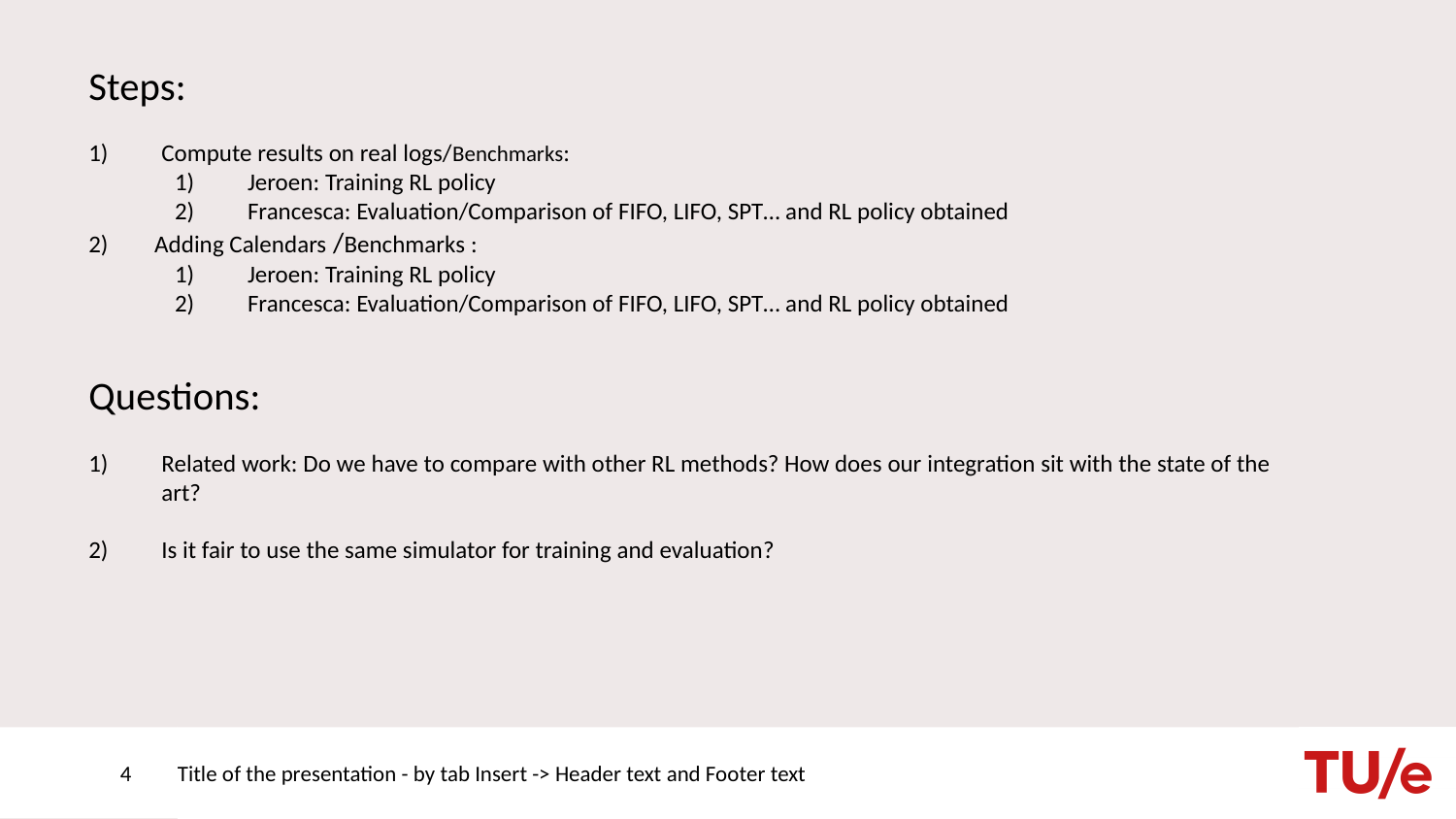

Steps:

Compute results on real logs/Benchmarks:
Jeroen: Training RL policy
Francesca: Evaluation/Comparison of FIFO, LIFO, SPT… and RL policy obtained
  Adding Calendars /Benchmarks :
Jeroen: Training RL policy
Francesca: Evaluation/Comparison of FIFO, LIFO, SPT… and RL policy obtained

Questions:

Related work: Do we have to compare with other RL methods? How does our integration sit with the state of the art?

Is it fair to use the same simulator for training and evaluation?

4
Title of the presentation - by tab Insert -> Header text and Footer text